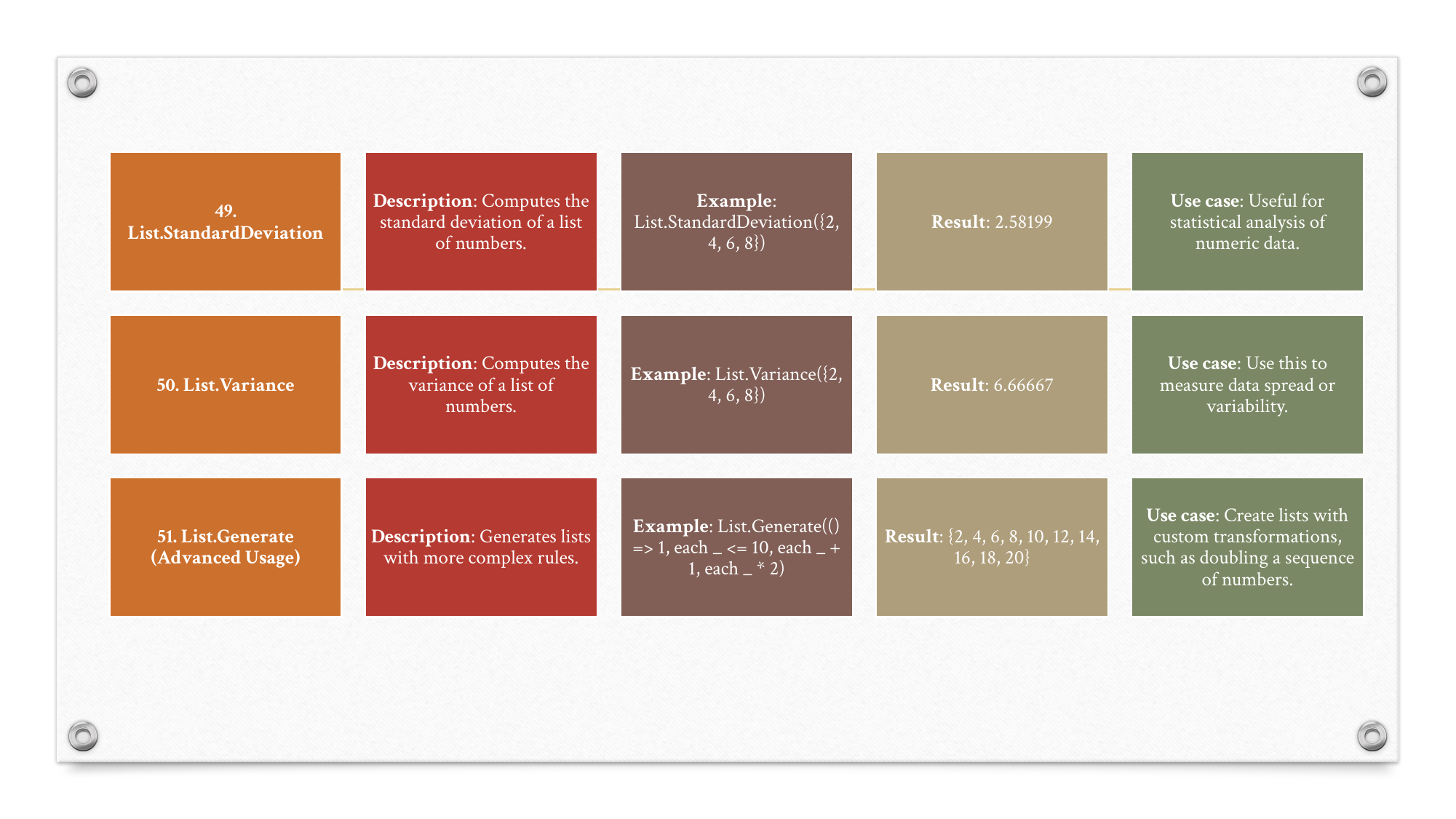

49. List.StandardDeviation
Description: Computes the standard deviation of a list of numbers.
Example: List.StandardDeviation({2, 4, 6, 8})
Result: 2.58199
Use case: Useful for statistical analysis of numeric data.
50. List.Variance
Description: Computes the variance of a list of numbers.
Example: List.Variance({2, 4, 6, 8})
Result: 6.66667
Use case: Use this to measure data spread or variability.
51. List.Generate (Advanced Usage)
Description: Generates lists with more complex rules.
Example: List.Generate(() => 1, each _ <= 10, each _ + 1, each _ * 2)
Result: {2, 4, 6, 8, 10, 12, 14, 16, 18, 20}
Use case: Create lists with custom transformations, such as doubling a sequence of numbers.